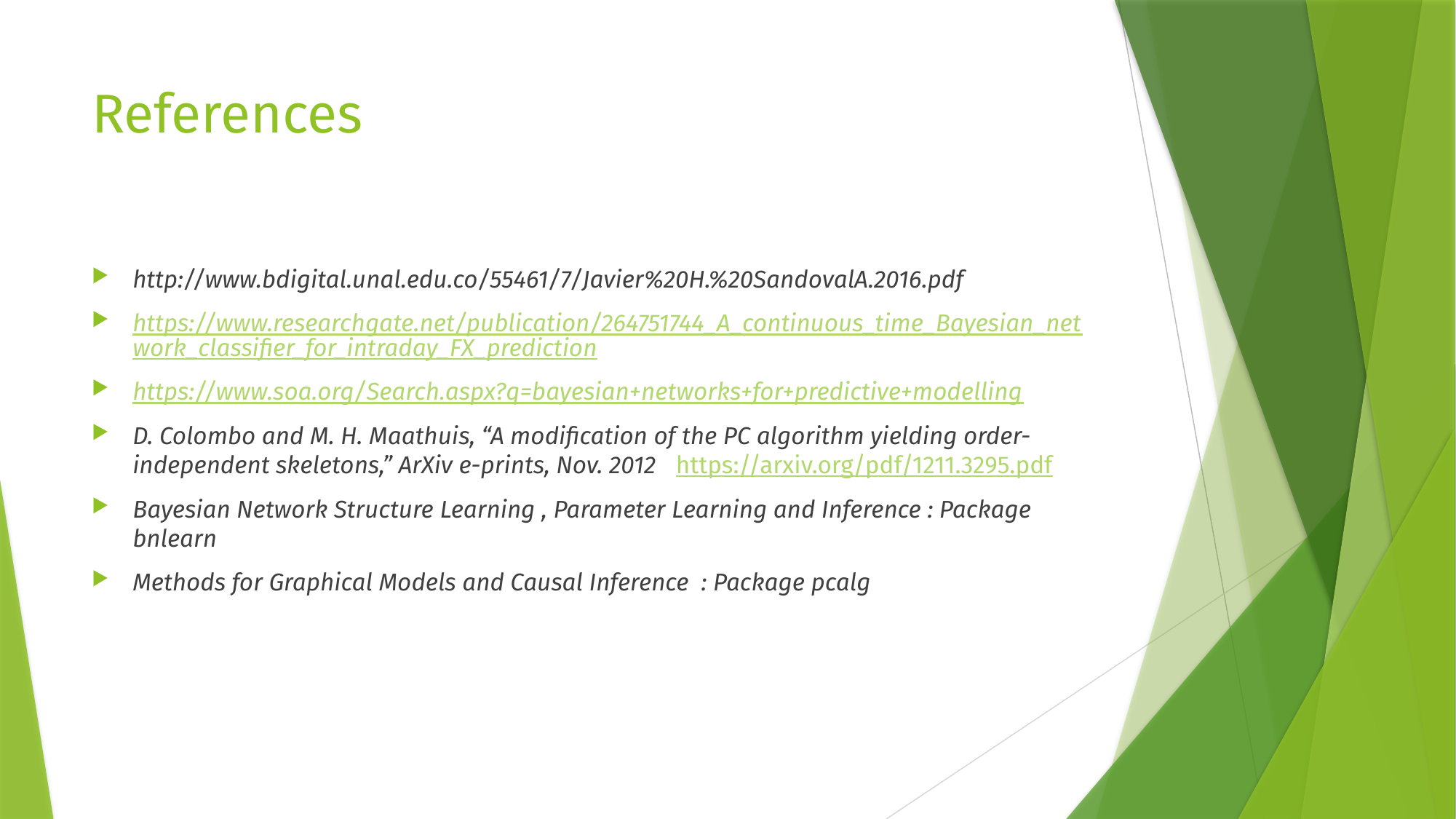

# References
http://www.bdigital.unal.edu.co/55461/7/Javier%20H.%20SandovalA.2016.pdf
https://www.researchgate.net/publication/264751744_A_continuous_time_Bayesian_network_classifier_for_intraday_FX_prediction
https://www.soa.org/Search.aspx?q=bayesian+networks+for+predictive+modelling
D. Colombo and M. H. Maathuis, “A modification of the PC algorithm yielding order-independent skeletons,” ArXiv e-prints, Nov. 2012   https://arxiv.org/pdf/1211.3295.pdf
Bayesian Network Structure Learning , Parameter Learning and Inference : Package bnlearn
Methods for Graphical Models and Causal Inference  : Package pcalg